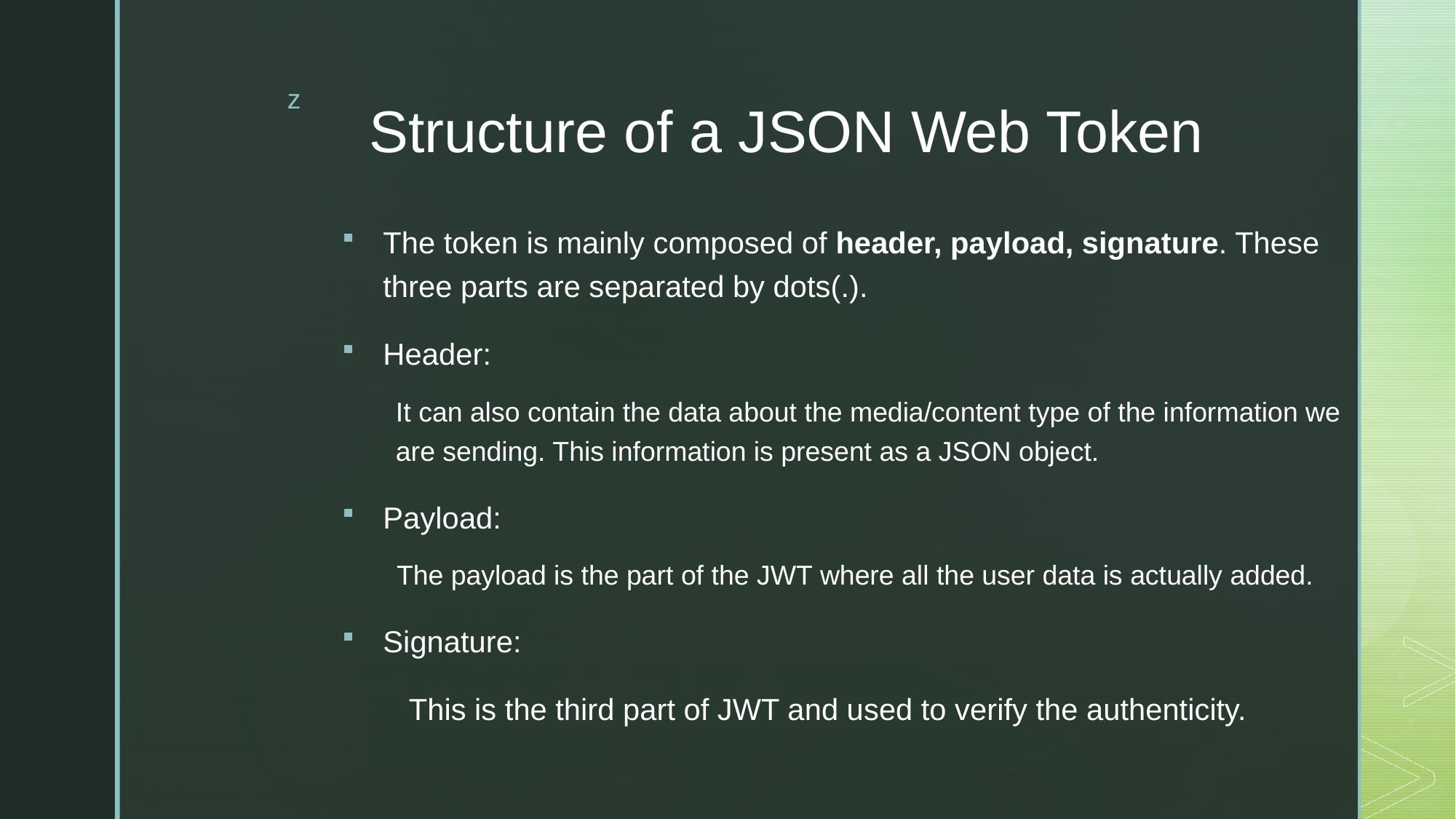

# Structure of a JSON Web Token
The token is mainly composed of header, payload, signature. These three parts are separated by dots(.).
Header:
It can also contain the data about the media/content type of the information we are sending. This information is present as a JSON object.
Payload:
The payload is the part of the JWT where all the user data is actually added.
Signature:
        This is the third part of JWT and used to verify the authenticity.